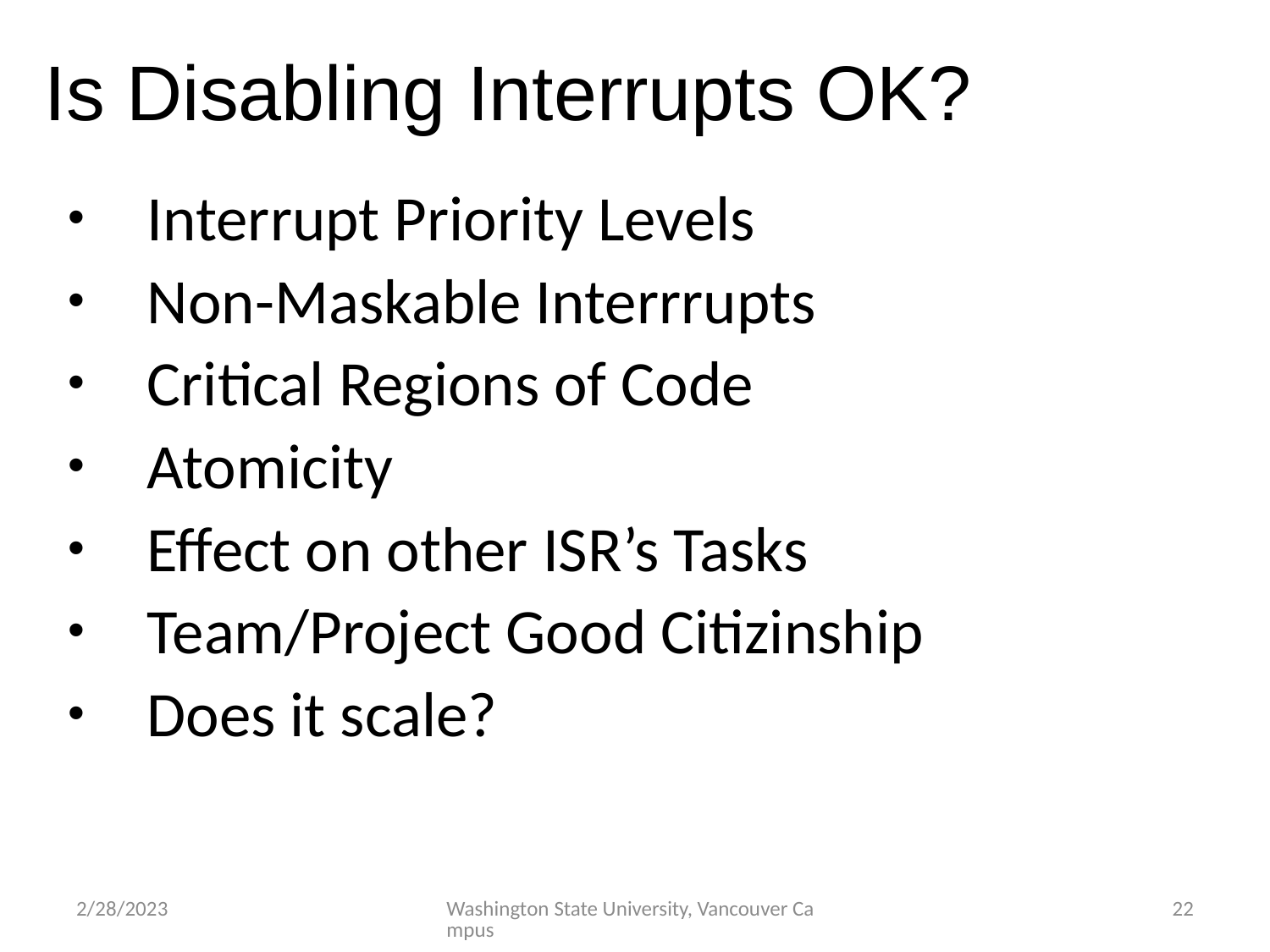

Is Disabling Interrupts OK?
Interrupt Priority Levels
Non-Maskable Interrrupts
Critical Regions of Code
Atomicity
Effect on other ISR’s Tasks
Team/Project Good Citizinship
Does it scale?

2/28/2023
Washington State University, Vancouver Campus
22